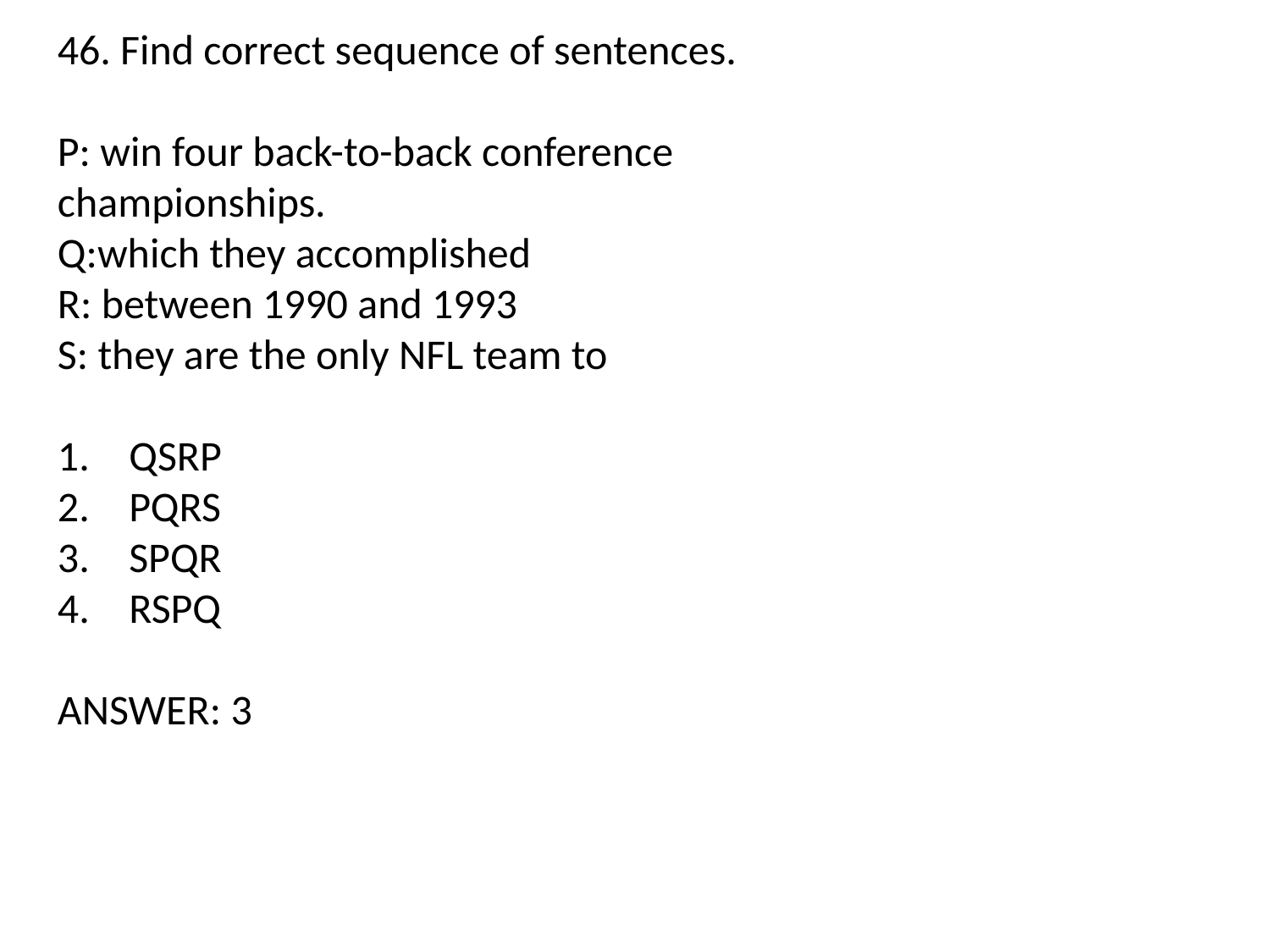

46. Find correct sequence of sentences.

P: win four back-to-back conference championships.
Q:which they accomplished
R: between 1990 and 1993
S: they are the only NFL team to

QSRP
PQRS
SPQR
RSPQ

ANSWER: 3